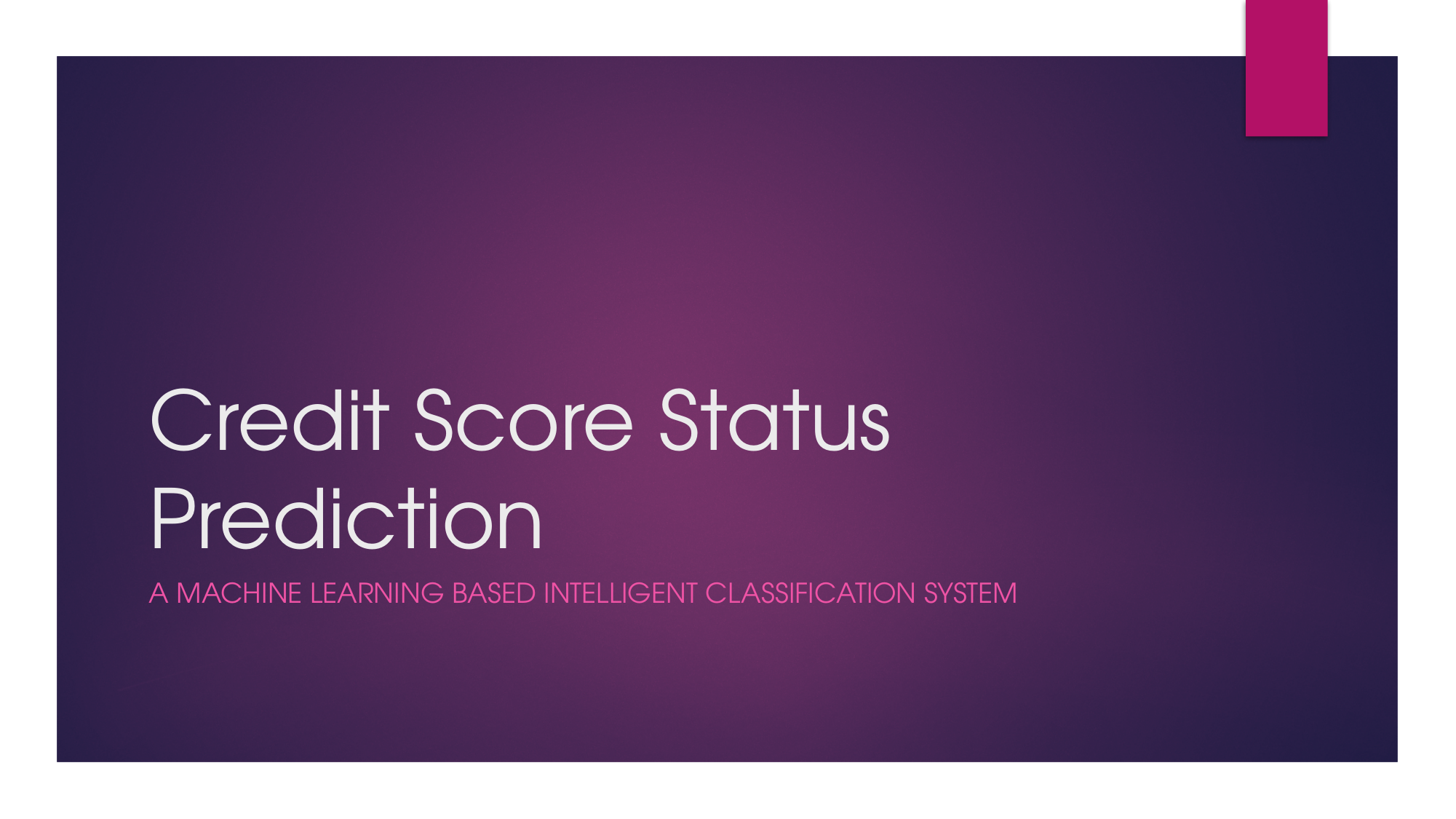

# Credit Score Status Prediction
A Machine Learning Based Intelligent Classification System